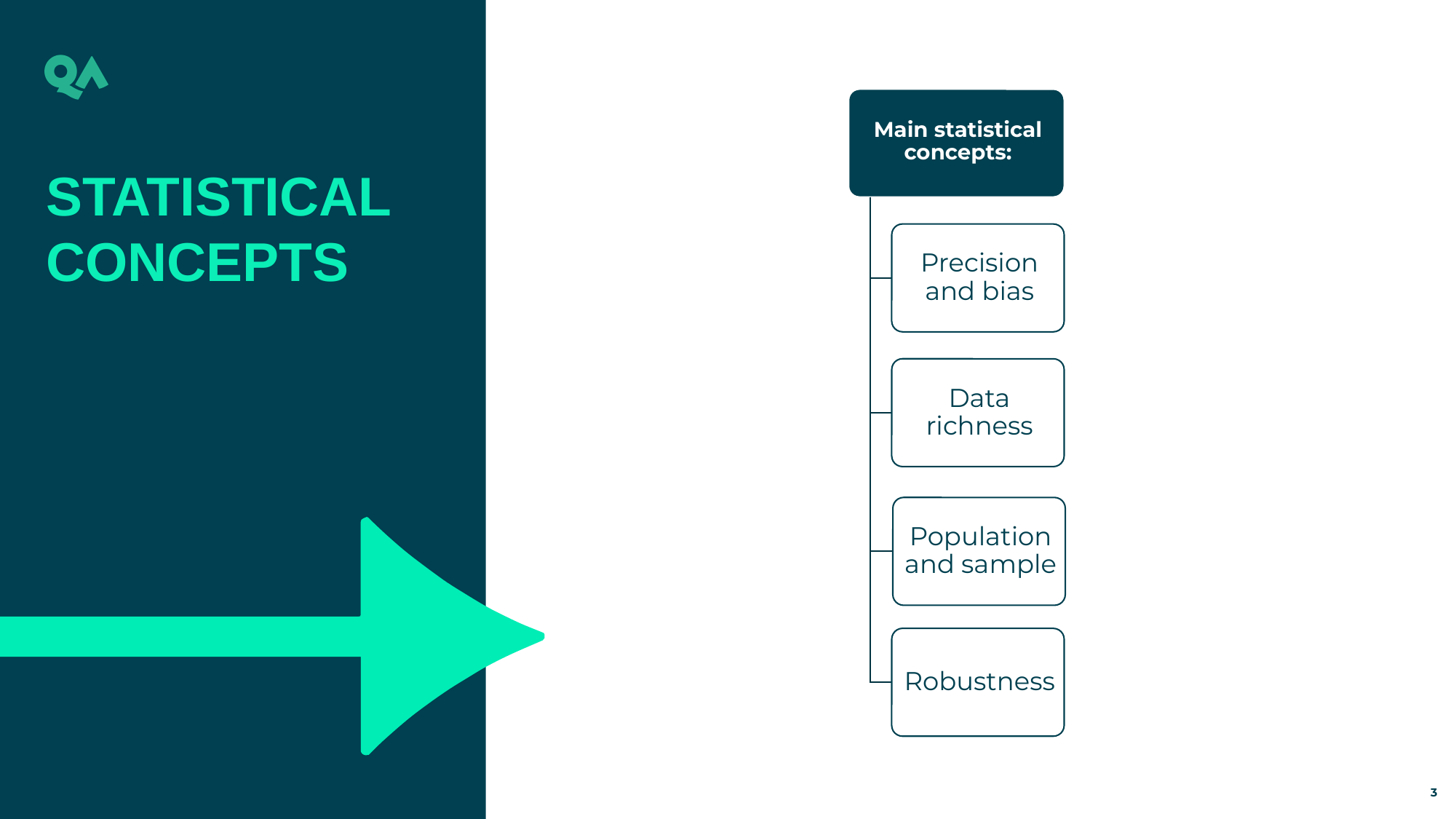

Main statistical concepts:
Precision and bias
Data richness
Population and sample
Robustness
Statistical concepts

3